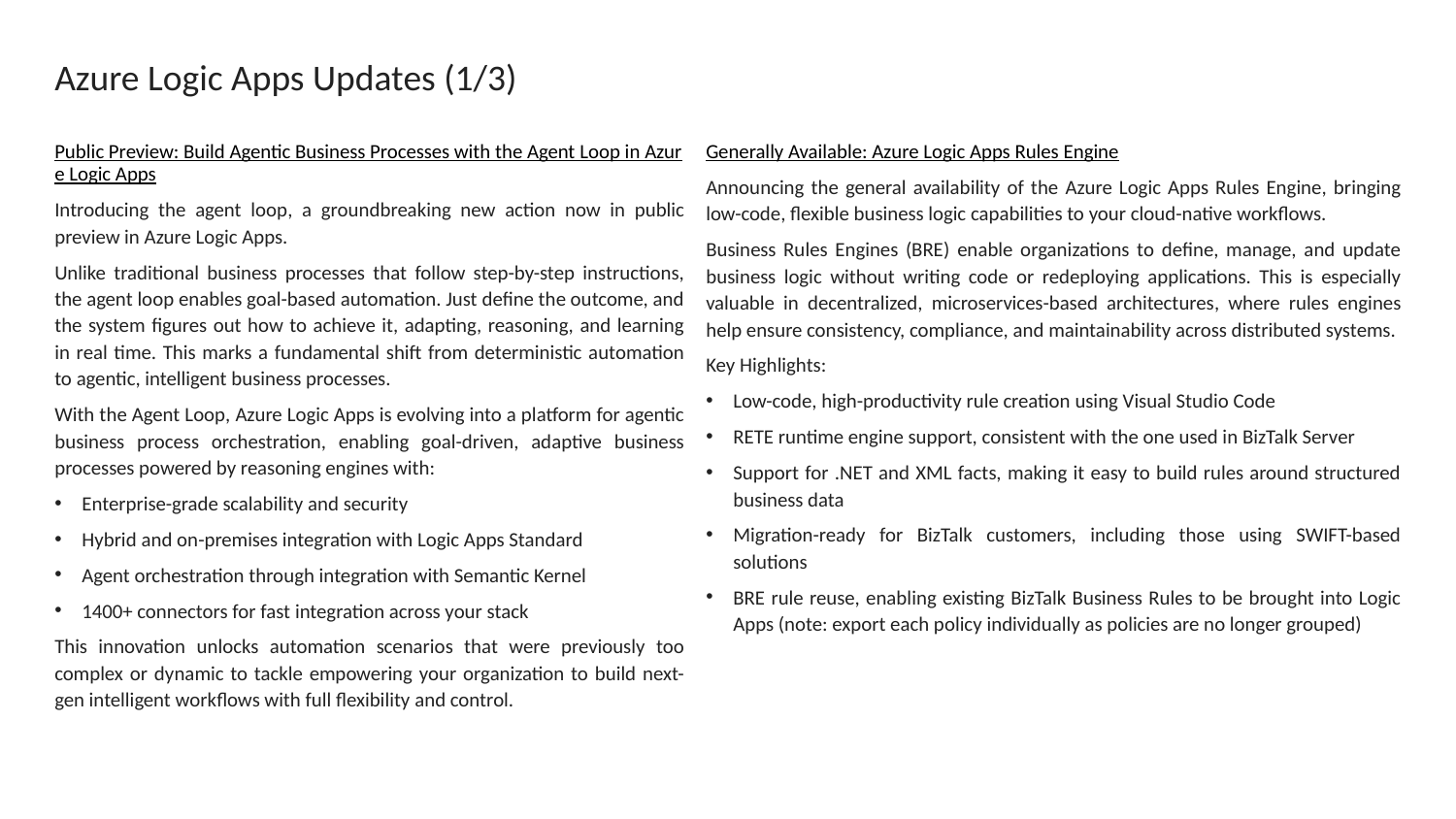

# Azure Logic Apps Updates (1/3)
Public Preview: Build Agentic Business Processes with the Agent Loop in Azure Logic Apps
Introducing the agent loop, a groundbreaking new action now in public preview in Azure Logic Apps.
Unlike traditional business processes that follow step-by-step instructions, the agent loop enables goal-based automation. Just define the outcome, and the system figures out how to achieve it, adapting, reasoning, and learning in real time. This marks a fundamental shift from deterministic automation to agentic, intelligent business processes.
With the Agent Loop, Azure Logic Apps is evolving into a platform for agentic business process orchestration, enabling goal-driven, adaptive business processes powered by reasoning engines with:
Enterprise-grade scalability and security
Hybrid and on-premises integration with Logic Apps Standard
Agent orchestration through integration with Semantic Kernel
1400+ connectors for fast integration across your stack
This innovation unlocks automation scenarios that were previously too complex or dynamic to tackle empowering your organization to build next-gen intelligent workflows with full flexibility and control.

Generally Available: Azure Logic Apps Rules Engine
Announcing the general availability of the Azure Logic Apps Rules Engine, bringing low-code, flexible business logic capabilities to your cloud-native workflows.
Business Rules Engines (BRE) enable organizations to define, manage, and update business logic without writing code or redeploying applications. This is especially valuable in decentralized, microservices-based architectures, where rules engines help ensure consistency, compliance, and maintainability across distributed systems.
Key Highlights:
Low-code, high-productivity rule creation using Visual Studio Code
RETE runtime engine support, consistent with the one used in BizTalk Server
Support for .NET and XML facts, making it easy to build rules around structured business data
Migration-ready for BizTalk customers, including those using SWIFT-based solutions
BRE rule reuse, enabling existing BizTalk Business Rules to be brought into Logic Apps (note: export each policy individually as policies are no longer grouped)